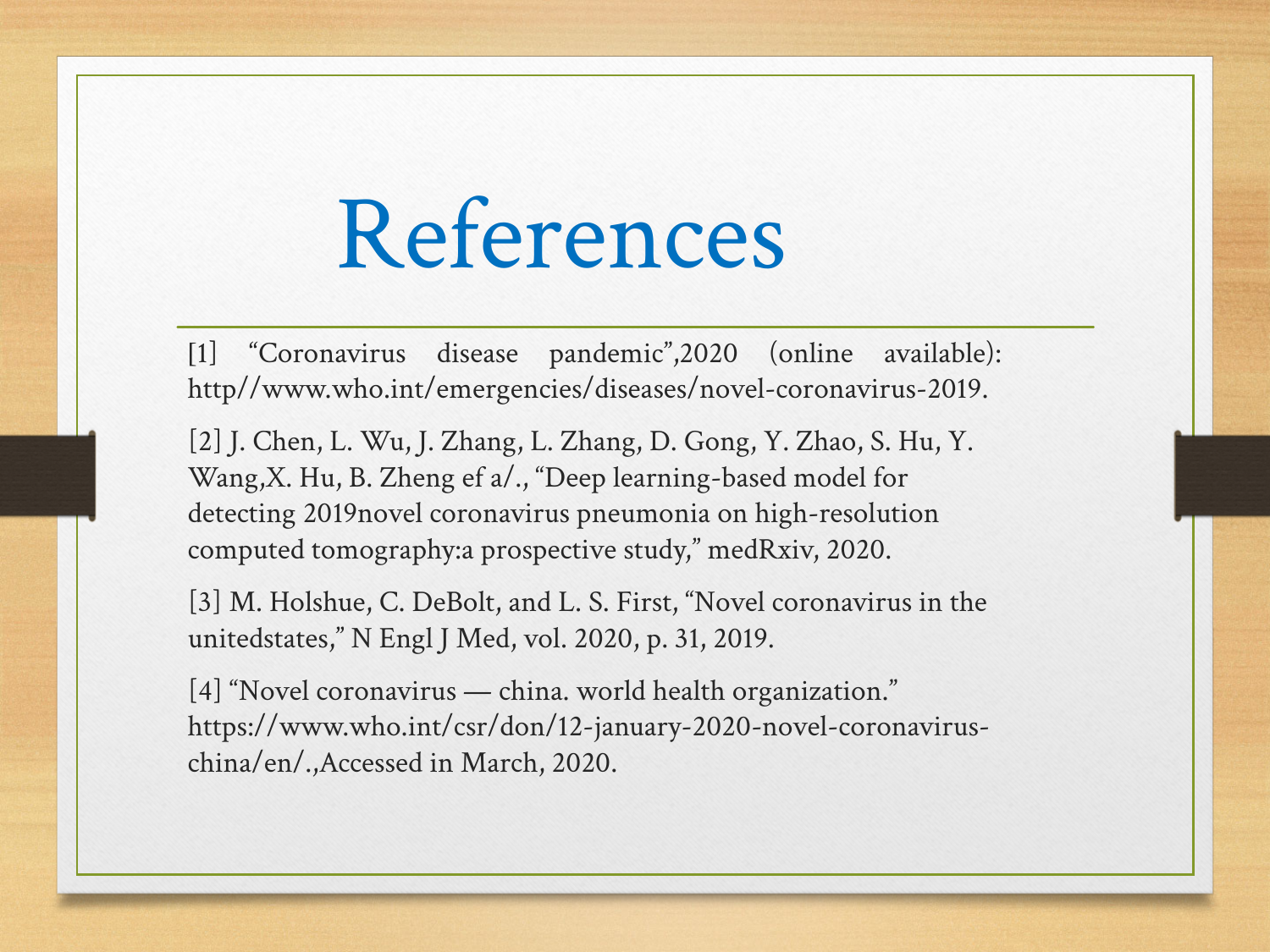

# References
[1] “Coronavirus disease pandemic”,2020 (online available): http//www.who.int/emergencies/diseases/novel-coronavirus-2019.
[2] J. Chen, L. Wu, J. Zhang, L. Zhang, D. Gong, Y. Zhao, S. Hu, Y. Wang,X. Hu, B. Zheng ef a/., “Deep learning-based model for detecting 2019novel coronavirus pneumonia on high-resolution computed tomography:a prospective study,” medRxiv, 2020.
[3] M. Holshue, C. DeBolt, and L. S. First, “Novel coronavirus in the unitedstates,” N Engl J Med, vol. 2020, p. 31, 2019.
[4] “Novel coronavirus — china. world health organization.” https://www.who.int/csr/don/12-january-2020-novel-coronavirus-china/en/.,Accessed in March, 2020.